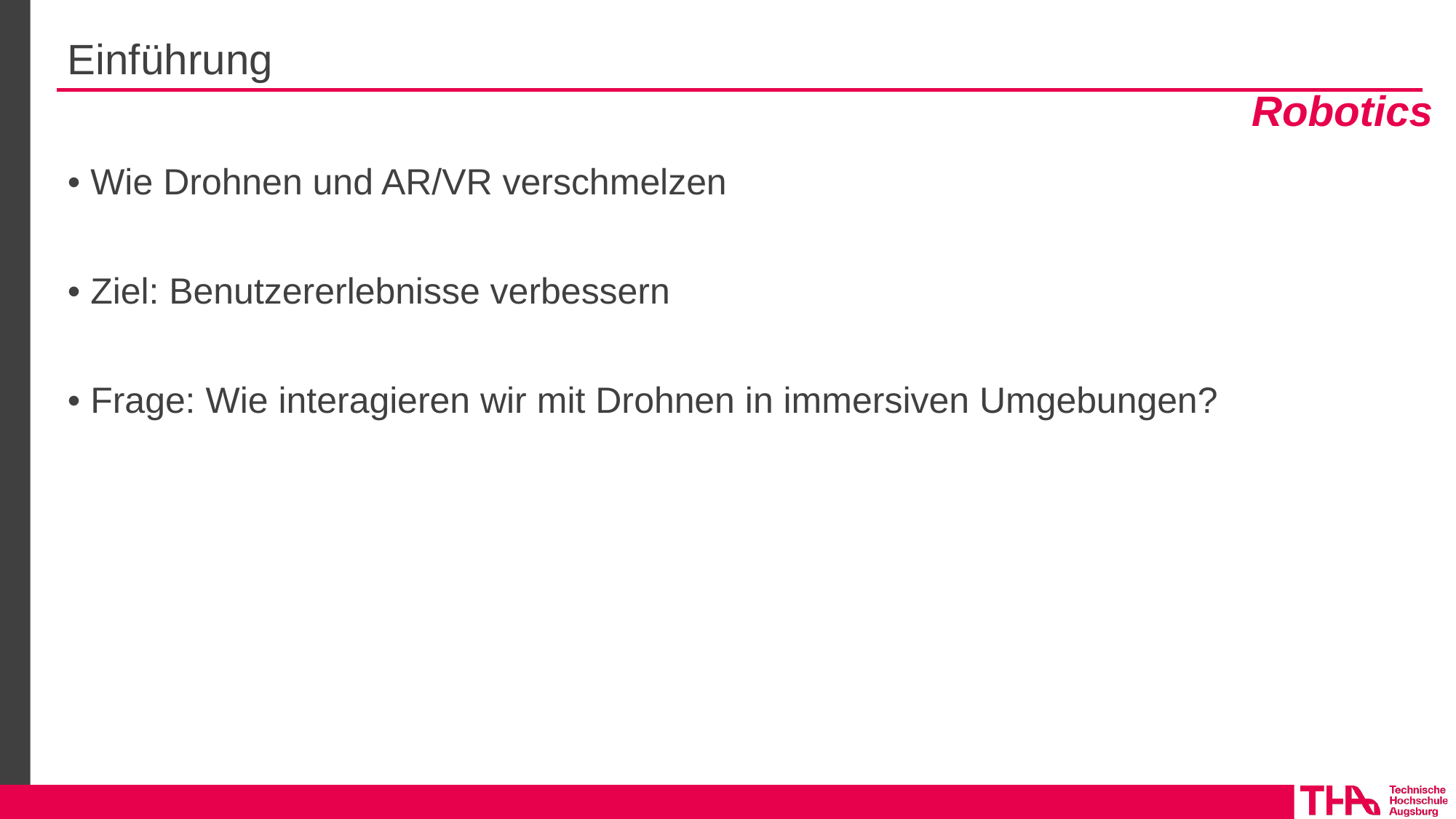

# Einführung

• Wie Drohnen und AR/VR verschmelzen

• Ziel: Benutzererlebnisse verbessern

• Frage: Wie interagieren wir mit Drohnen in immersiven Umgebungen?